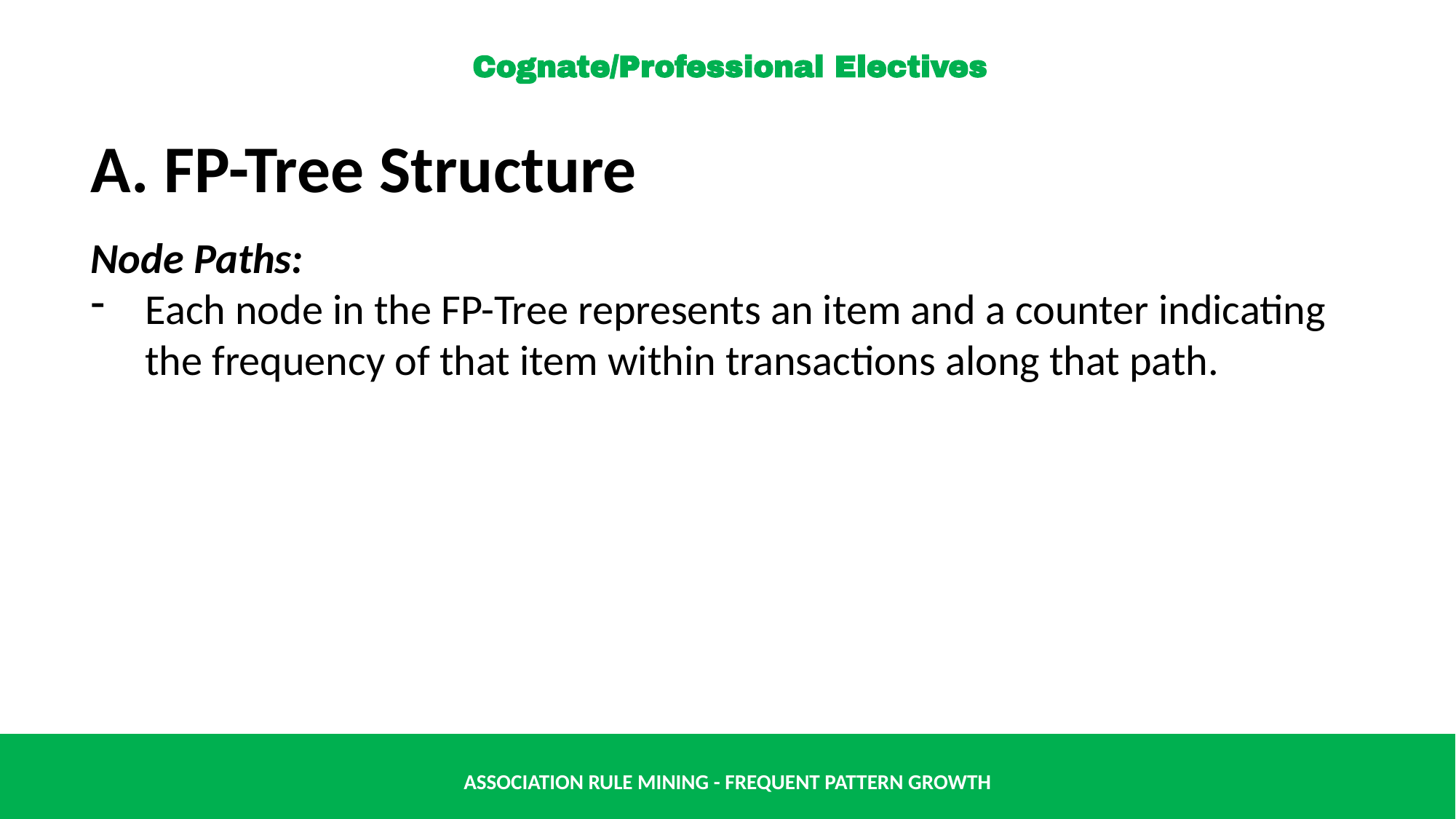

A. FP-Tree Structure

Node Paths:
Each node in the FP-Tree represents an item and a counter indicating the frequency of that item within transactions along that path.